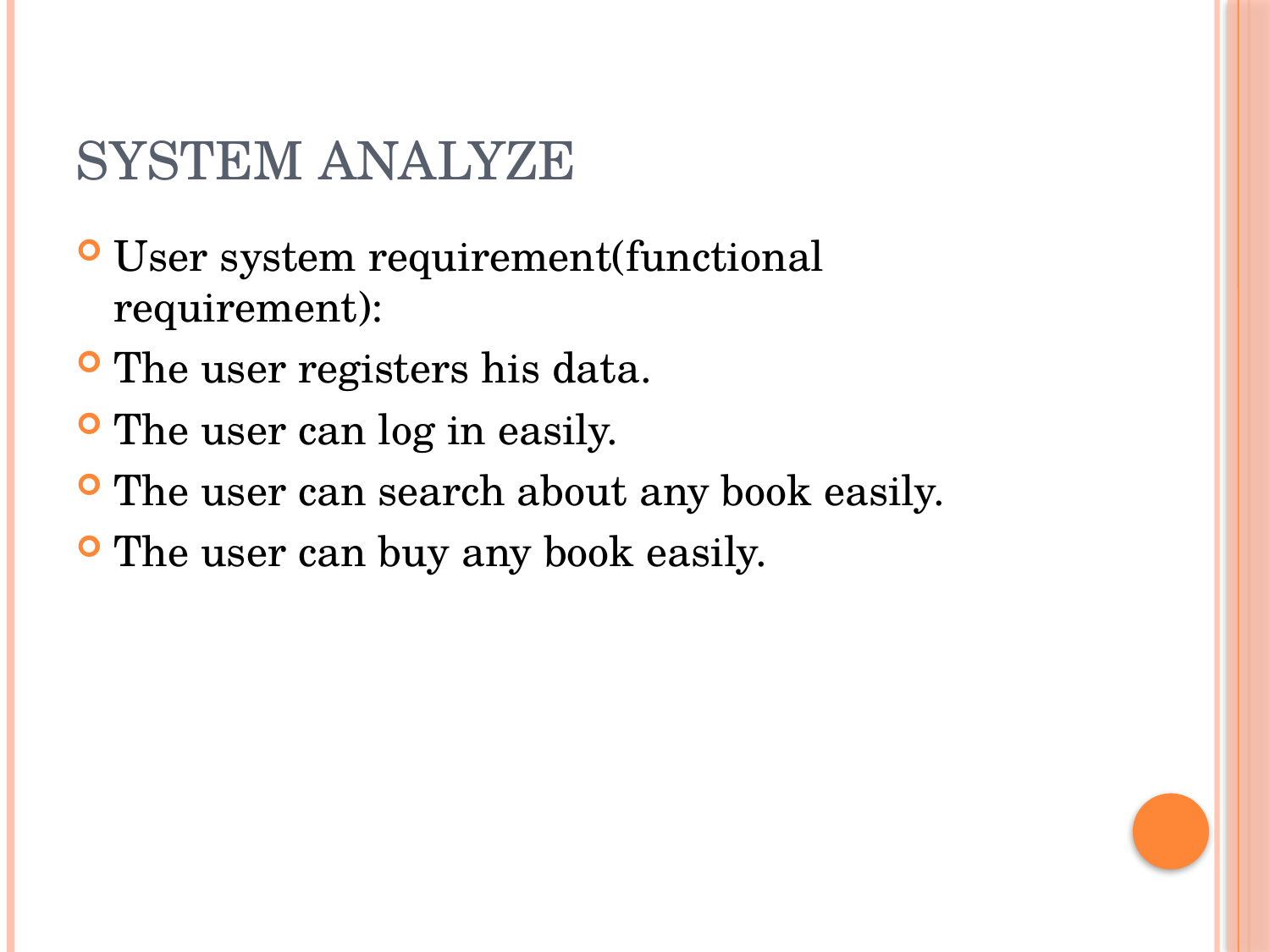

# System analyze
User system requirement(functional requirement):
The user registers his data.
The user can log in easily.
The user can search about any book easily.
The user can buy any book easily.